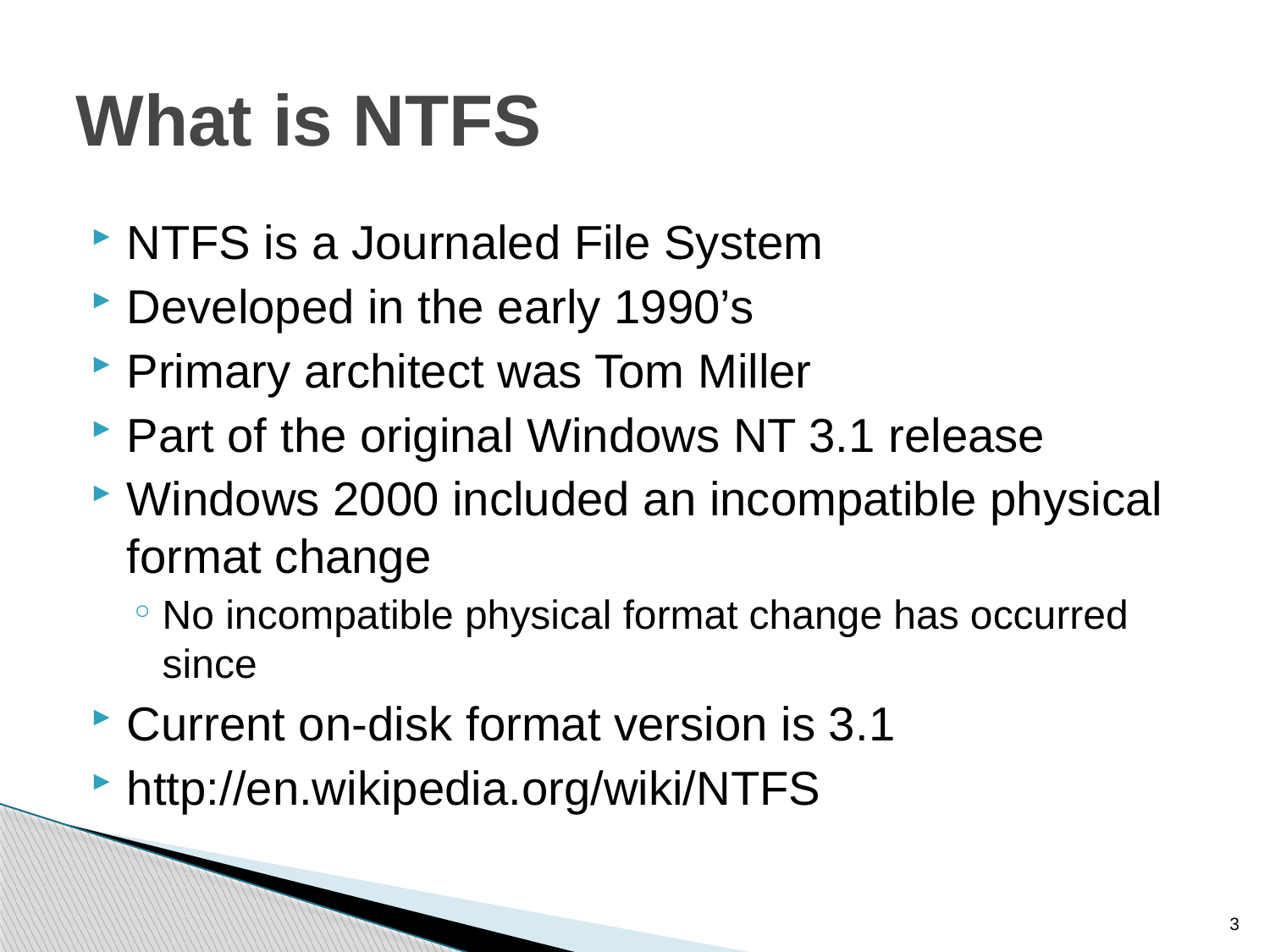

# What is NTFS
NTFS is a Journaled File System
Developed in the early 1990’s
Primary architect was Tom Miller
Part of the original Windows NT 3.1 release
Windows 2000 included an incompatible physical format change
No incompatible physical format change has occurred since
Current on-disk format version is 3.1
http://en.wikipedia.org/wiki/NTFS
3